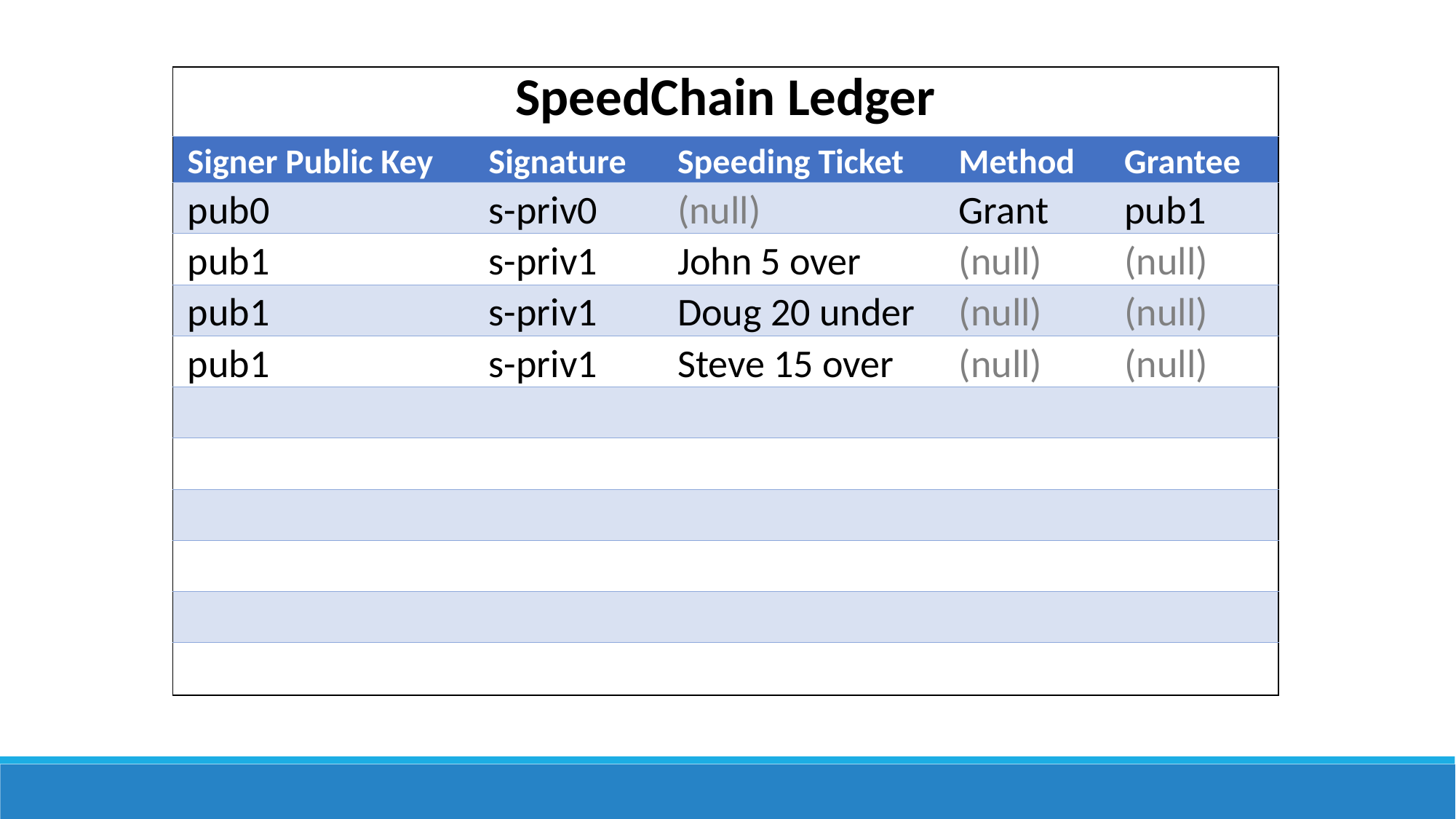

| SpeedChain Ledger |  |  |  |  |
| --- | --- | --- | --- | --- |
| Signer Public Key | Signature | Speeding Ticket | Method | Grantee |
| pub0 | s-priv0 | (null) | Grant | pub1 |
| pub1 | s-priv1 | John 5 over | (null) | (null) |
| pub1 | s-priv1 | Doug 20 under | (null) | (null) |
| pub1 | s-priv1 | Steve 15 over | (null) | (null) |
|  |  |  |  |  |
|  |  |  |  |  |
|  |  |  |  |  |
|  |  |  |  |  |
|  |  |  |  |  |
|  |  |  |  |  |